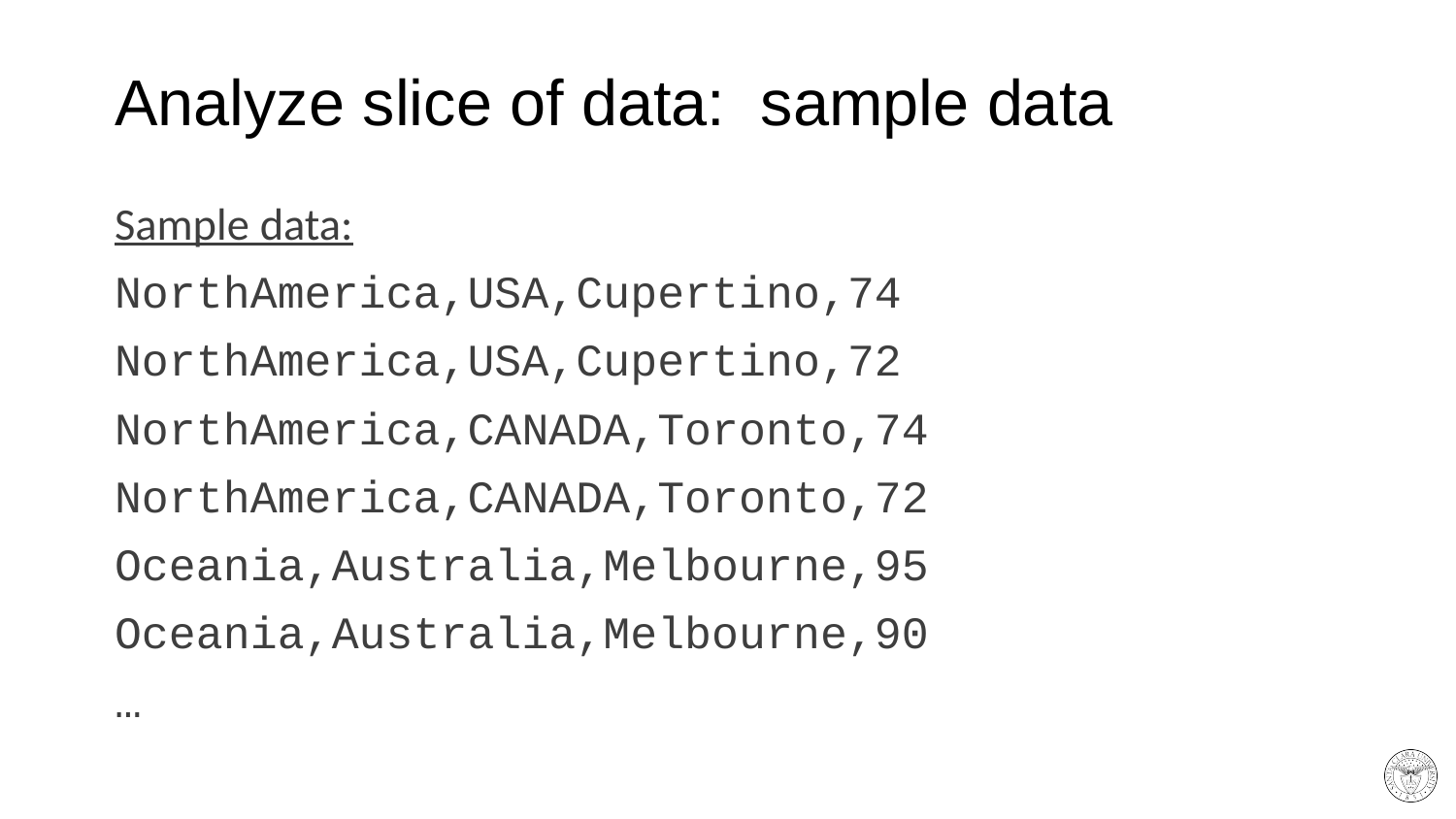

# Analyze slice of data:  sample data
Sample data:
NorthAmerica,USA,Cupertino,74
NorthAmerica,USA,Cupertino,72
NorthAmerica,CANADA,Toronto,74
NorthAmerica,CANADA,Toronto,72
Oceania,Australia,Melbourne,95
Oceania,Australia,Melbourne,90
…